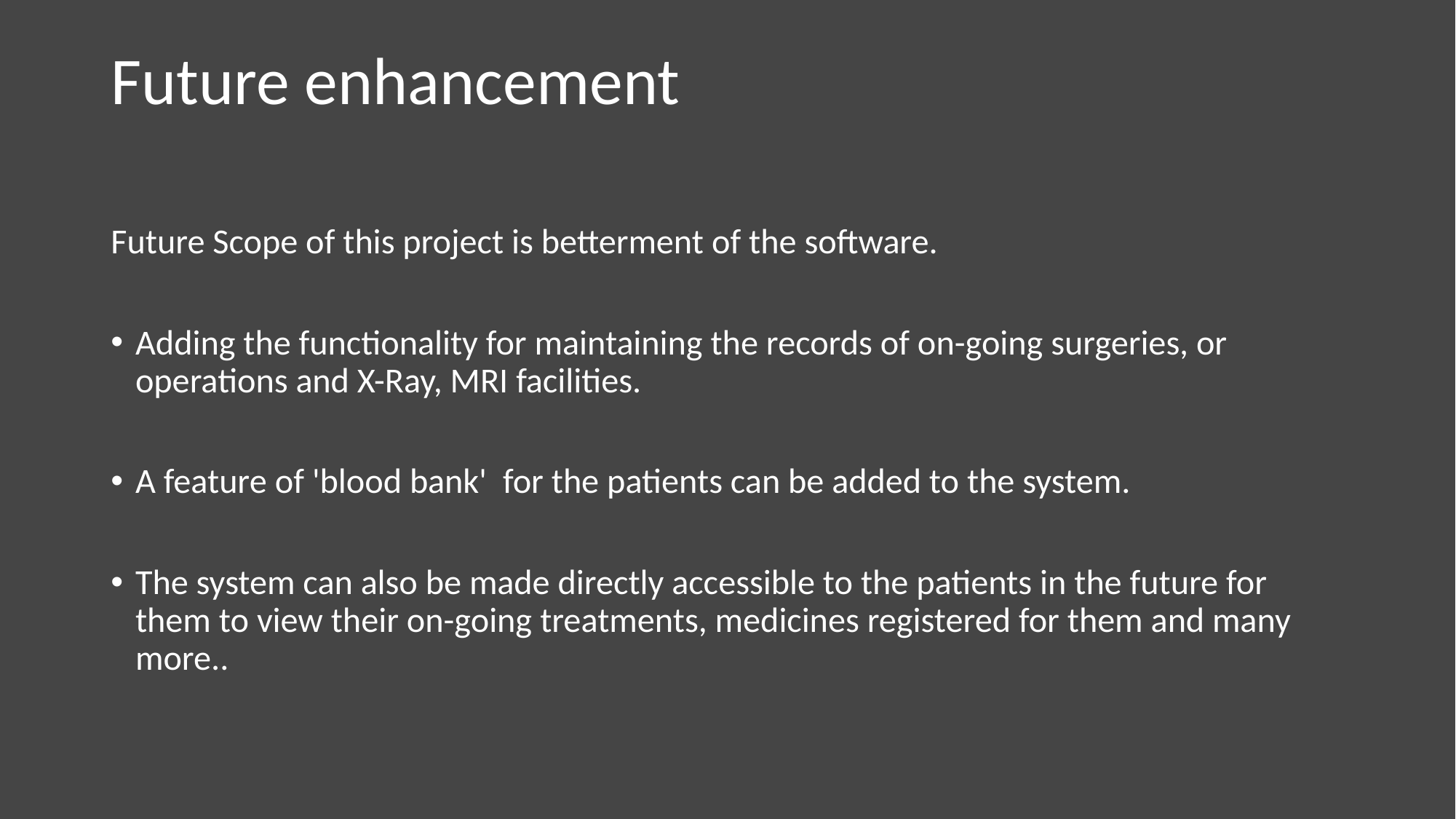

# Future enhancement
Future Scope of this project is betterment of the software.

Adding the functionality for maintaining the records of on-going surgeries, or operations and X-Ray, MRI facilities.

A feature of 'blood bank'  for the patients can be added to the system.

The system can also be made directly accessible to the patients in the future for them to view their on-going treatments, medicines registered for them and many more..